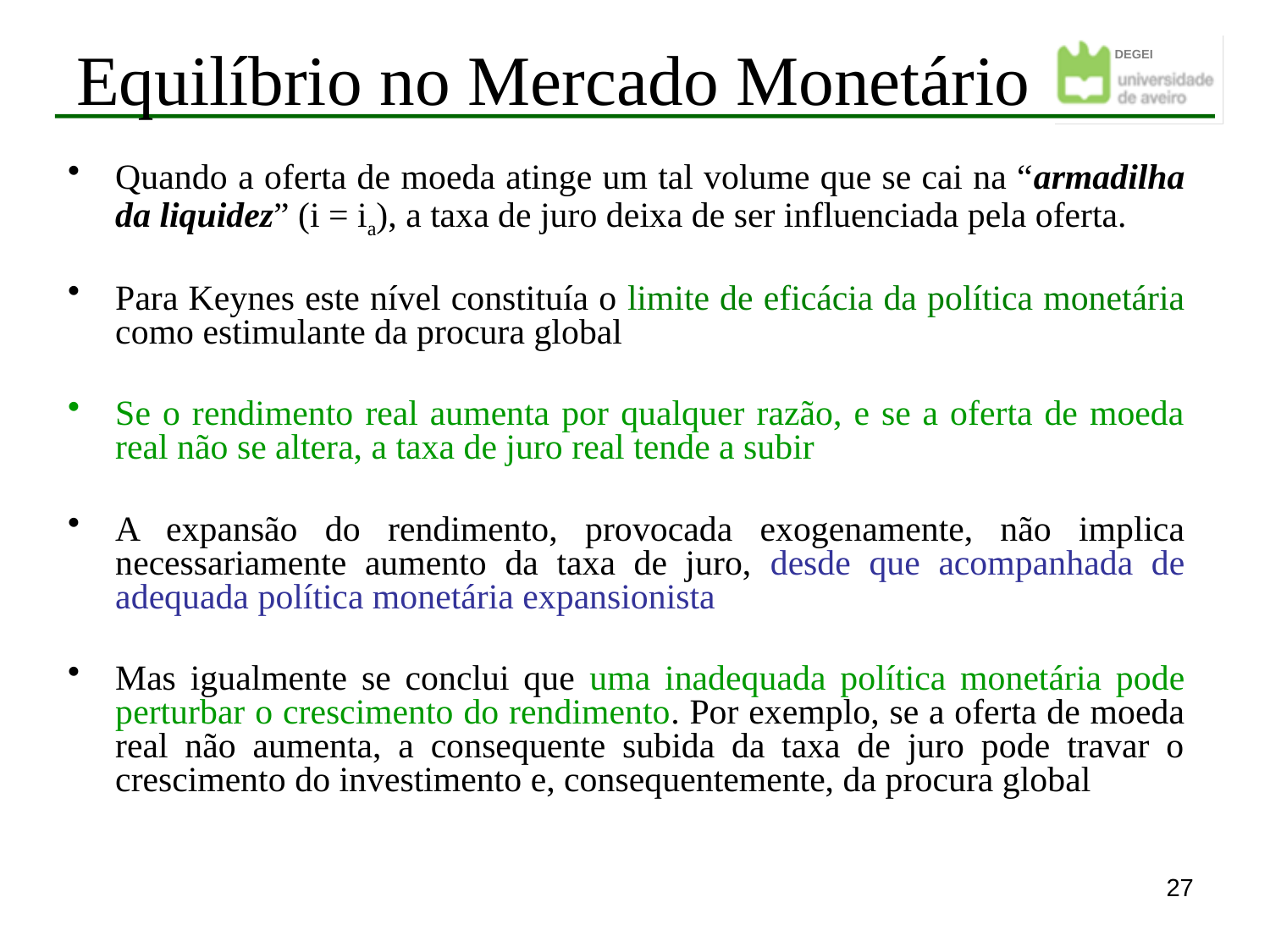

Equilíbrio no Mercado Monetário
Quando a oferta de moeda atinge um tal volume que se cai na “armadilha da liquidez” (i = ia), a taxa de juro deixa de ser influenciada pela oferta.

Para Keynes este nível constituía o limite de eficácia da política monetária como estimulante da procura global

Se o rendimento real aumenta por qualquer razão, e se a oferta de moeda real não se altera, a taxa de juro real tende a subir

A expansão do rendimento, provocada exogenamente, não implica necessariamente aumento da taxa de juro, desde que acompanhada de adequada política monetária expansionista

Mas igualmente se conclui que uma inadequada política monetária pode perturbar o crescimento do rendimento. Por exemplo, se a oferta de moeda real não aumenta, a consequente subida da taxa de juro pode travar o crescimento do investimento e, consequentemente, da procura global
27